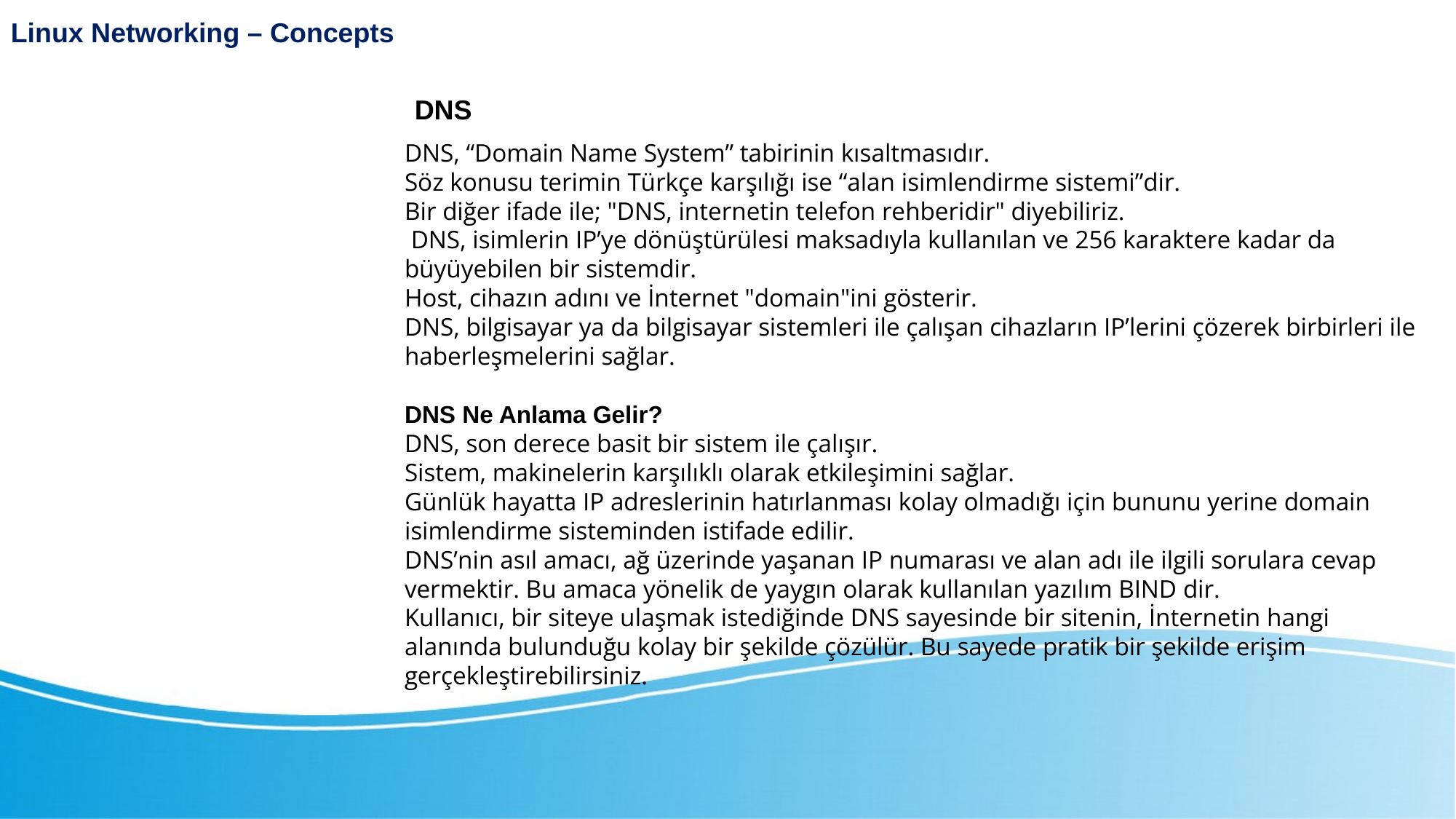

Linux Networking – Concepts
DNS

DNS, “Domain Name System” tabirinin kısaltmasıdır.
Söz konusu terimin Türkçe karşılığı ise “alan isimlendirme sistemi”dir.
Bir diğer ifade ile; "DNS, internetin telefon rehberidir" diyebiliriz.
 DNS, isimlerin IP’ye dönüştürülesi maksadıyla kullanılan ve 256 karaktere kadar da büyüyebilen bir sistemdir.
Host, cihazın adını ve İnternet "domain"ini gösterir.
DNS, bilgisayar ya da bilgisayar sistemleri ile çalışan cihazların IP’lerini çözerek birbirleri ile haberleşmelerini sağlar.

DNS Ne Anlama Gelir?
DNS, son derece basit bir sistem ile çalışır.
Sistem, makinelerin karşılıklı olarak etkileşimini sağlar.
Günlük hayatta IP adreslerinin hatırlanması kolay olmadığı için bununu yerine domain isimlendirme sisteminden istifade edilir.
DNS’nin asıl amacı, ağ üzerinde yaşanan IP numarası ve alan adı ile ilgili sorulara cevap vermektir. Bu amaca yönelik de yaygın olarak kullanılan yazılım BIND dir.
Kullanıcı, bir siteye ulaşmak istediğinde DNS sayesinde bir sitenin, İnternetin hangi alanında bulunduğu kolay bir şekilde çözülür. Bu sayede pratik bir şekilde erişim gerçekleştirebilirsiniz.
Linux Networking